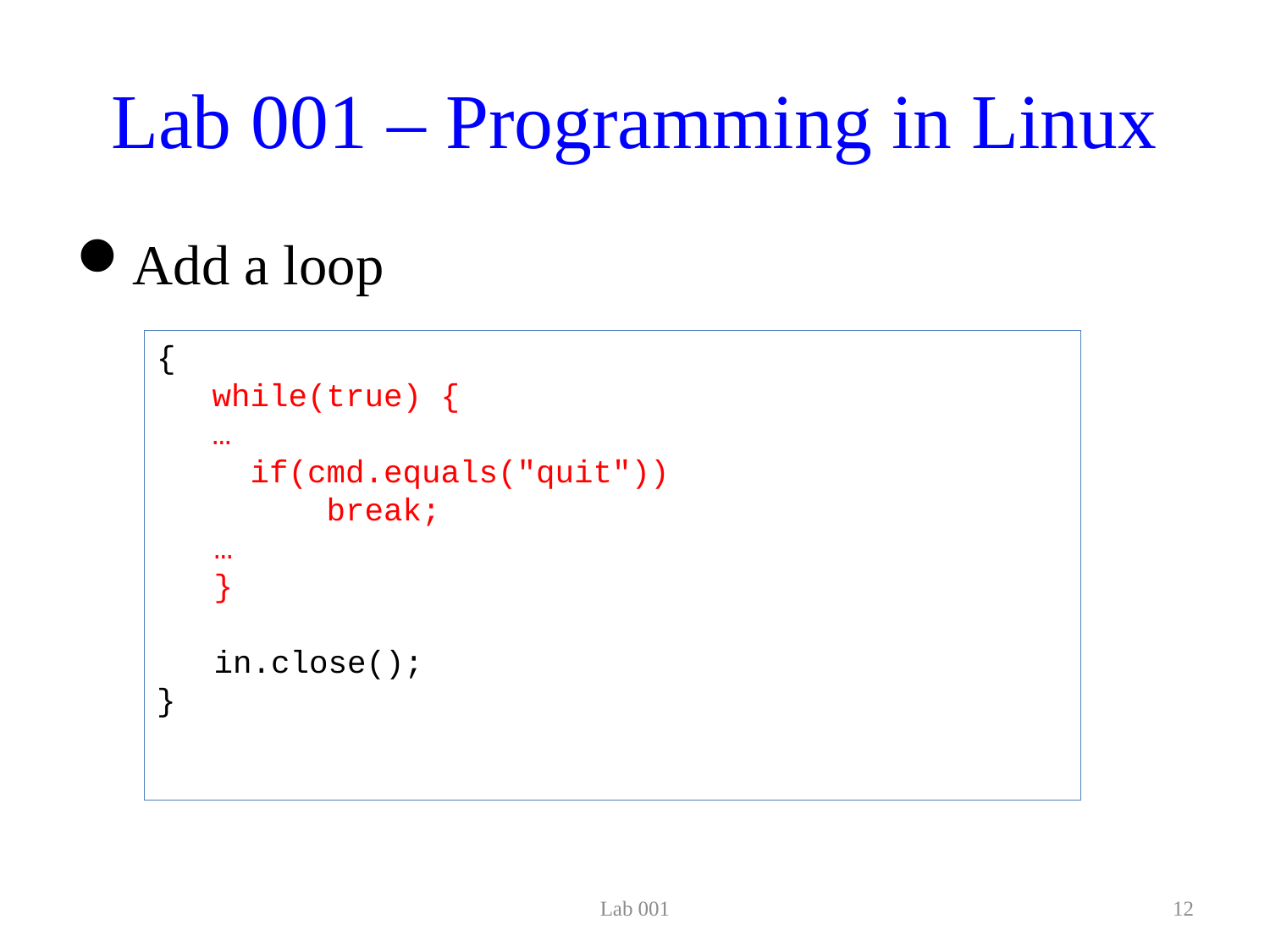

# Lab 001 – Programming in Linux
Add a loop
{
while(true) {
…
  if(cmd.equals("quit"))
      break;
   …
   }

   in.close();
}

Lab 001
12